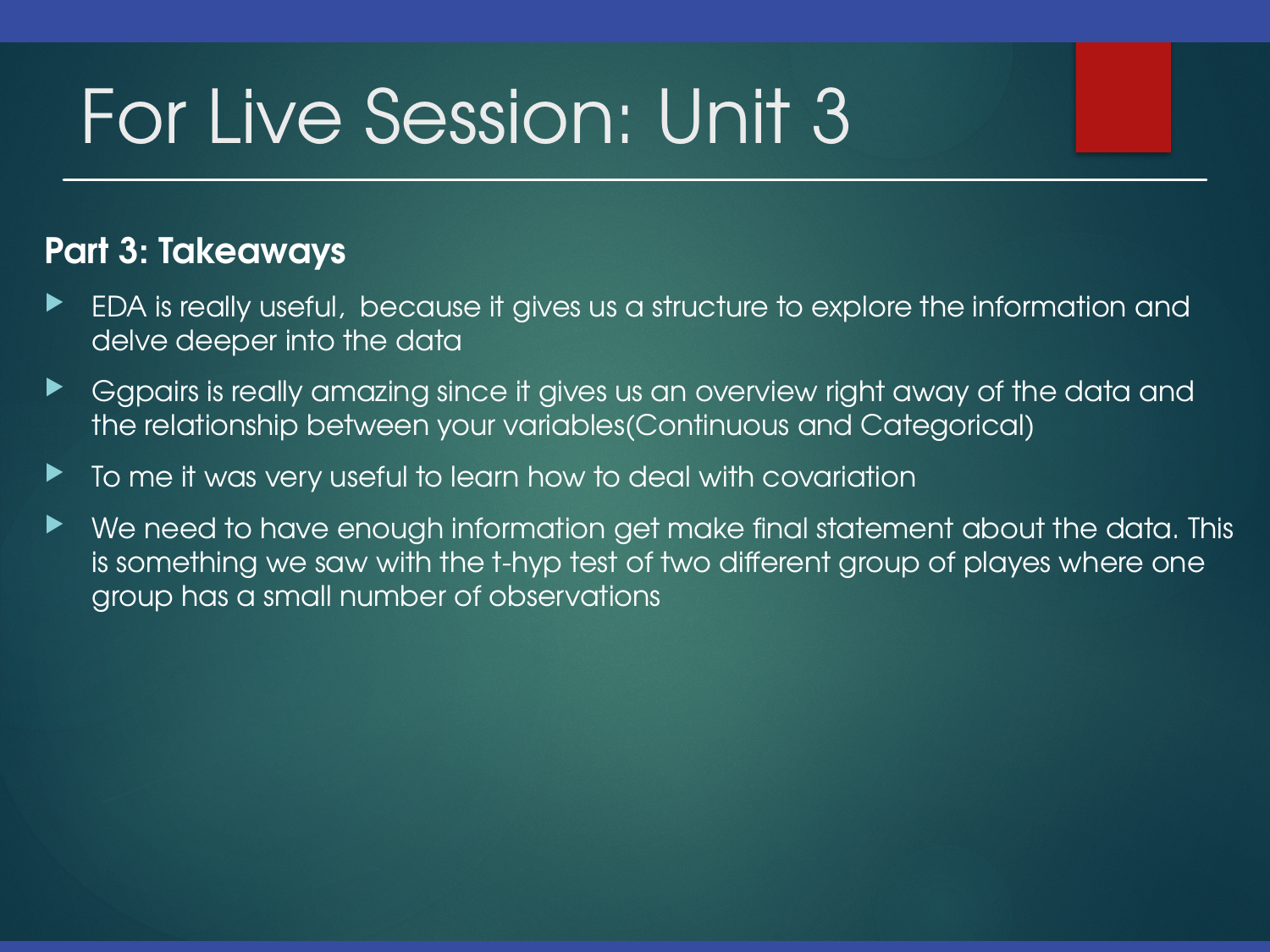

# For Live Session: Unit 3
Part 3: Takeaways
EDA is really useful,  because it gives us a structure to explore the information and delve deeper into the data
Ggpairs is really amazing since it gives us an overview right away of the data and the relationship between your variables(Continuous and Categorical)
To me it was very useful to learn how to deal with covariation
We need to have enough information get make final statement about the data. This is something we saw with the t-hyp test of two different group of playes where one group has a small number of observations